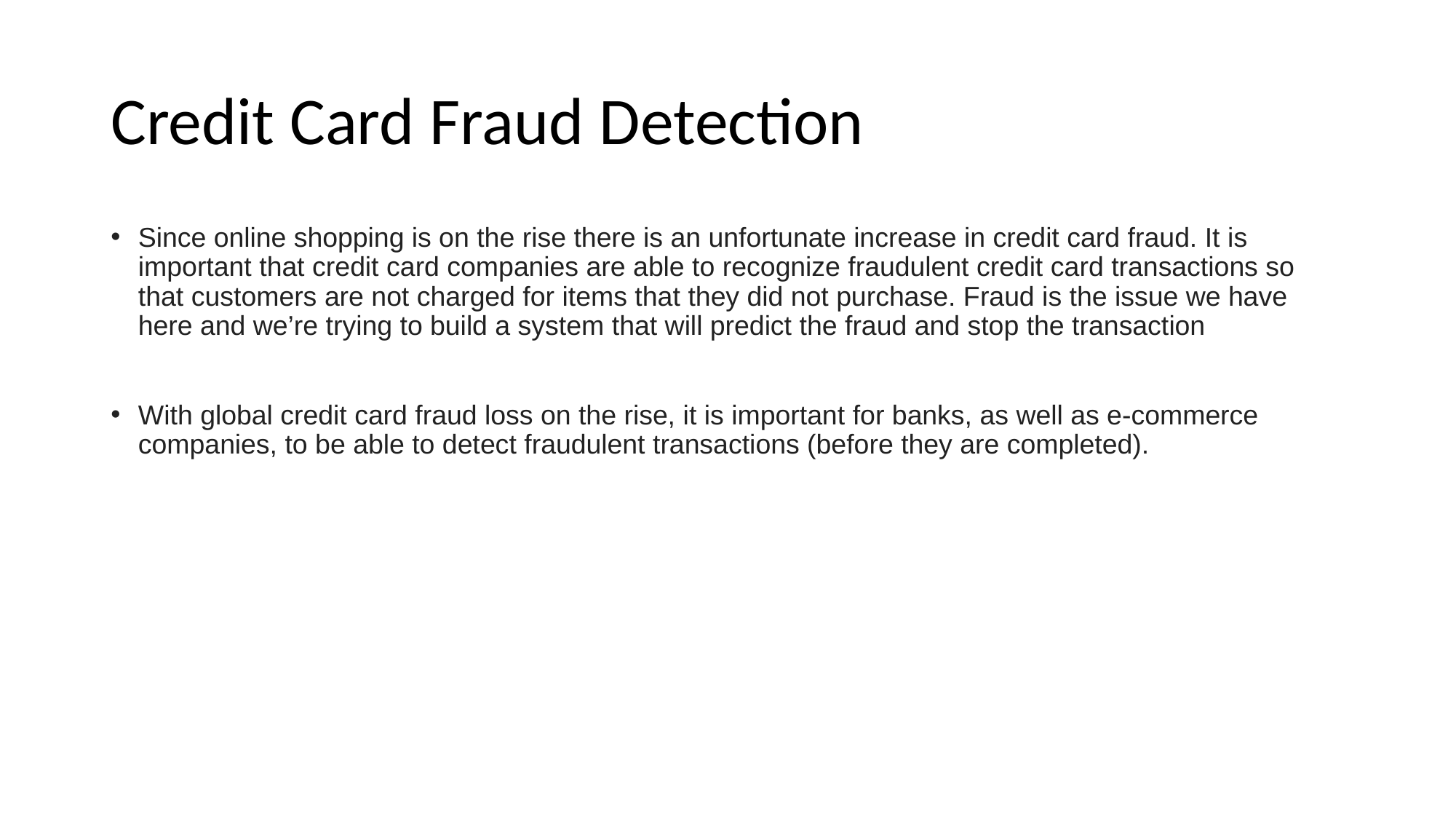

# Credit Card Fraud Detection
Since online shopping is on the rise there is an unfortunate increase in credit card fraud. It is important that credit card companies are able to recognize fraudulent credit card transactions so that customers are not charged for items that they did not purchase. Fraud is the issue we have here and we’re trying to build a system that will predict the fraud and stop the transaction

With global credit card fraud loss on the rise, it is important for banks, as well as e-commerce companies, to be able to detect fraudulent transactions (before they are completed).